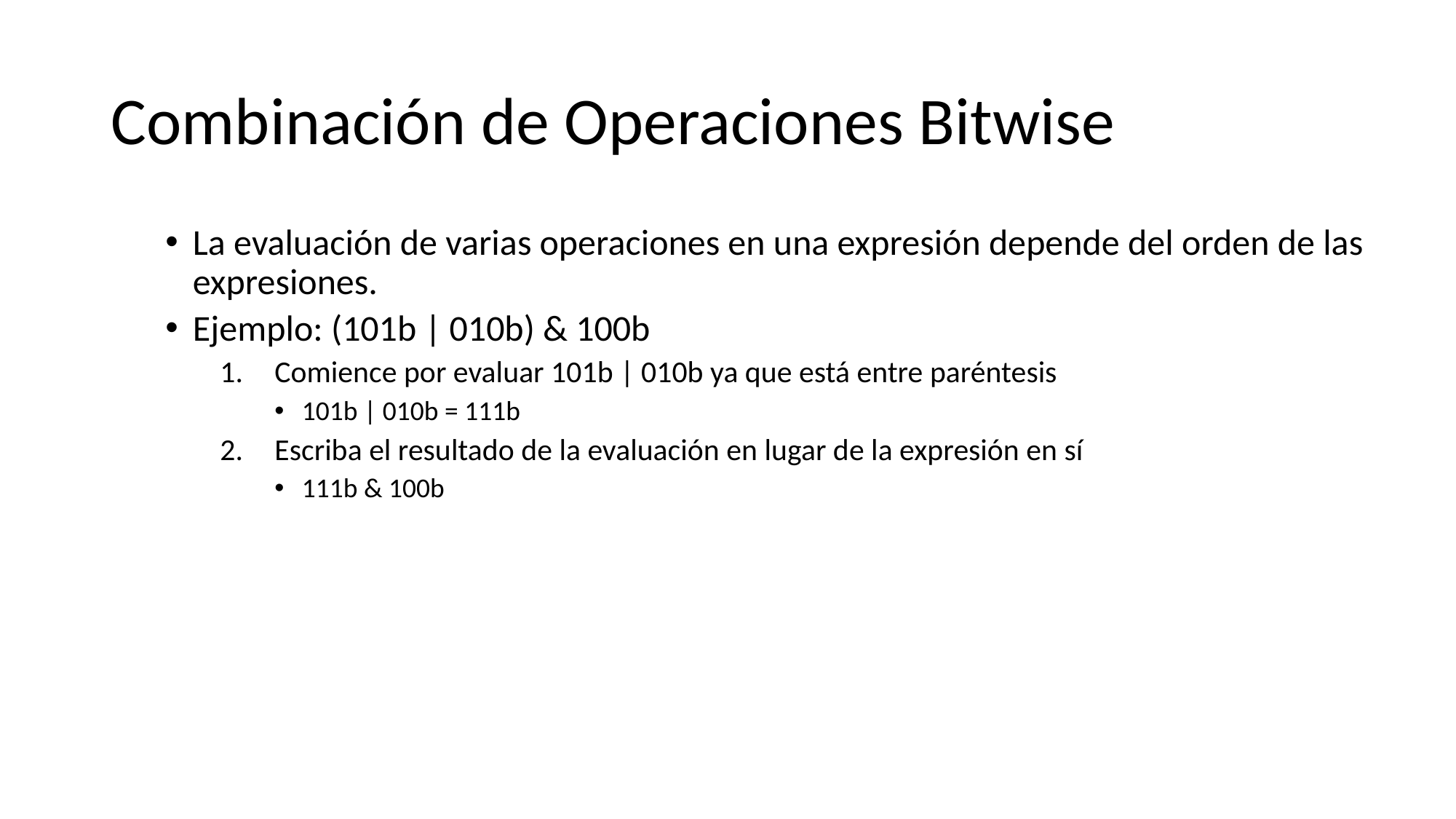

# Combinación de Operaciones Bitwise
La evaluación de varias operaciones en una expresión depende del orden de las expresiones.
Ejemplo: (101b | 010b) & 100b
Comience por evaluar 101b | 010b ya que está entre paréntesis
101b | 010b = 111b
Escriba el resultado de la evaluación en lugar de la expresión en sí
111b & 100b